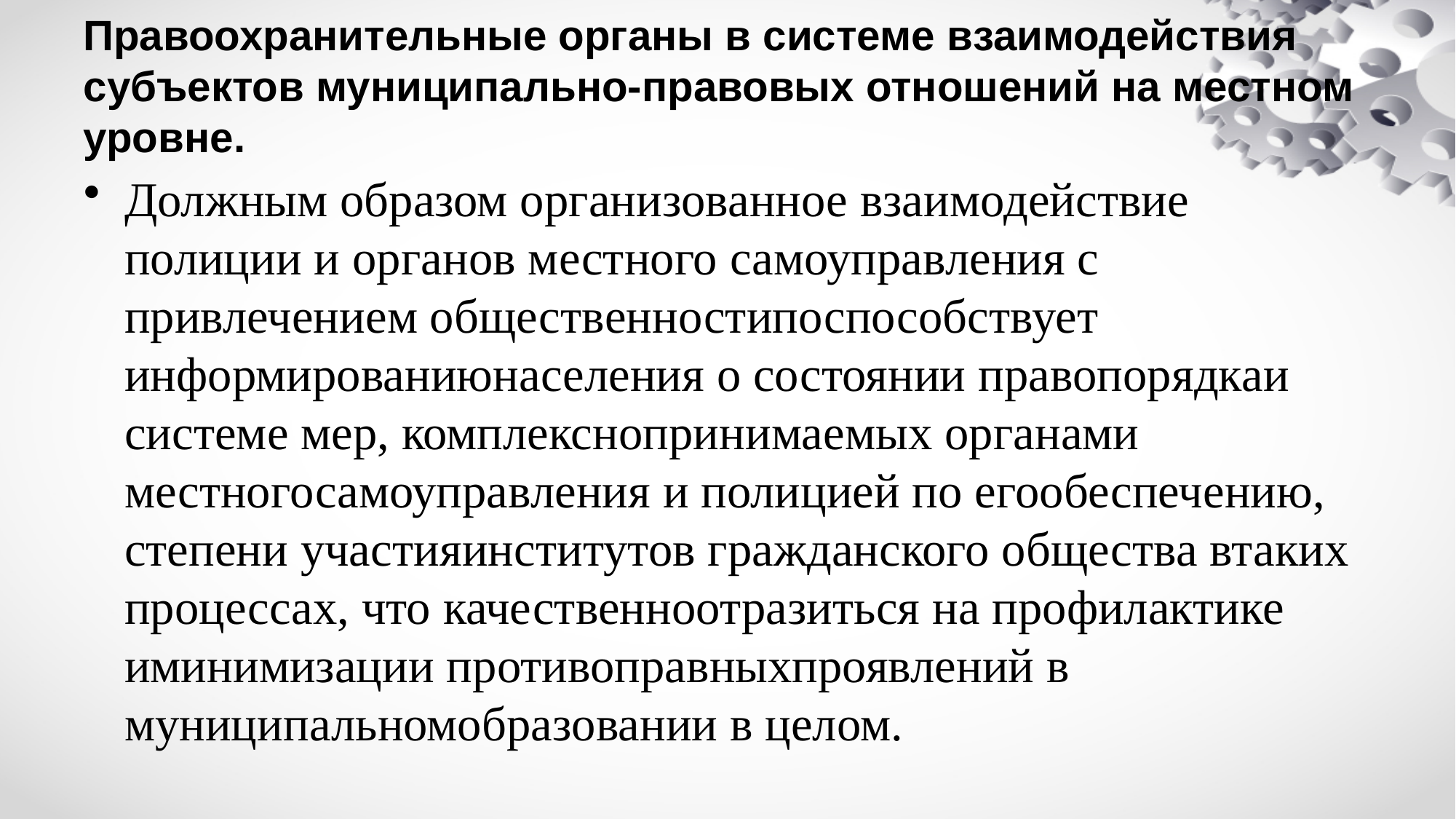

# Правоохранительные органы в системе взаимодействия субъектов муниципально-правовых отношений на местном уровне.
Должным образом организованное взаимодействие полиции и органов местного самоуправления с привлечением общественностипоспособствует информированиюнаселения о состоянии правопорядкаи системе мер, комплекснопринимаемых органами местногосамоуправления и полицией по егообеспечению, степени участияинститутов гражданского общества втаких процессах, что качественноотразиться на профилактике иминимизации противоправныхпроявлений в муниципальномобразовании в целом.